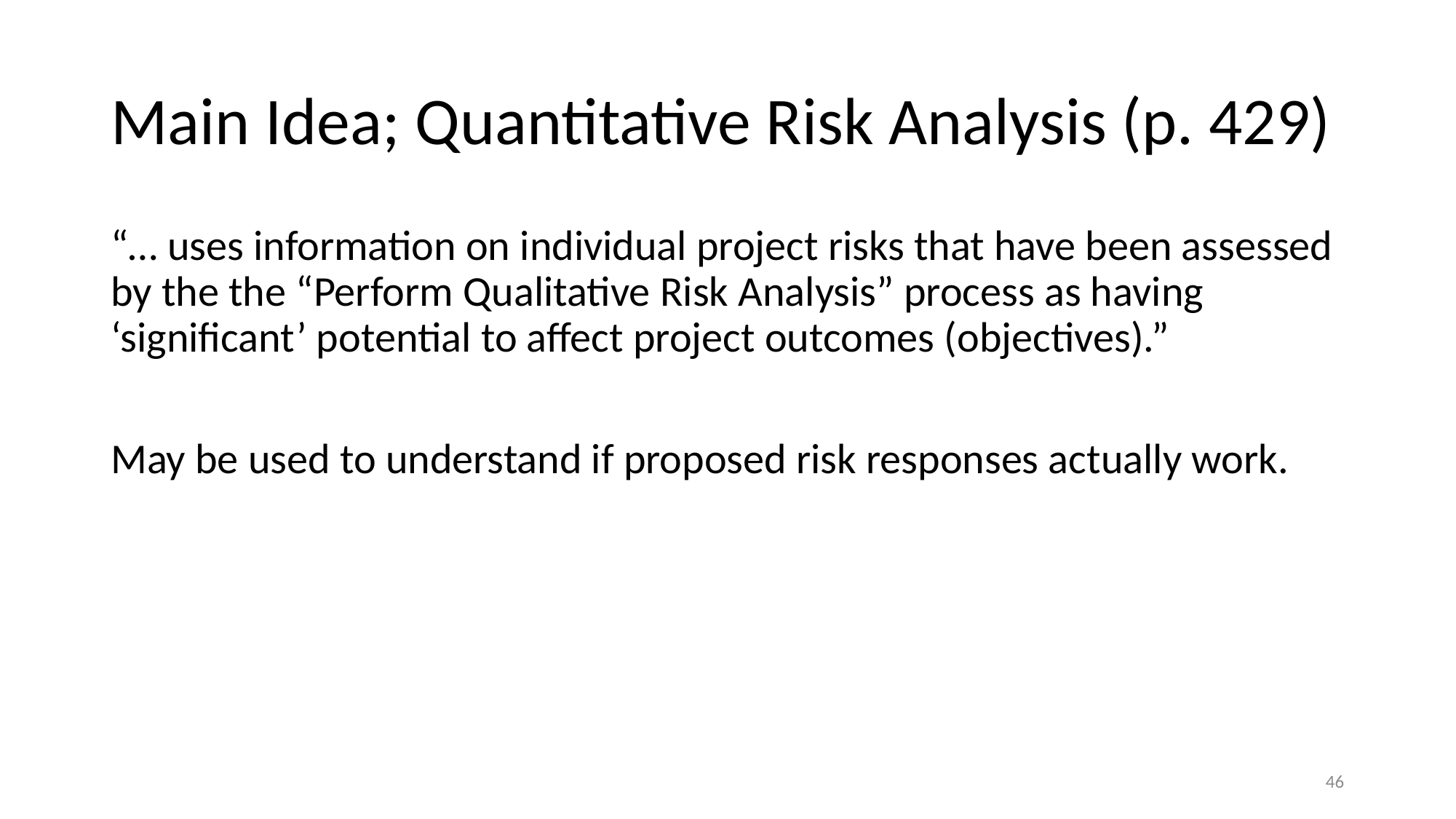

# Main Idea; Quantitative Risk Analysis (p. 429)
“… uses information on individual project risks that have been assessed by the the “Perform Qualitative Risk Analysis” process as having  ‘significant’ potential to affect project outcomes (objectives).”

May be used to understand if proposed risk responses actually work.
46